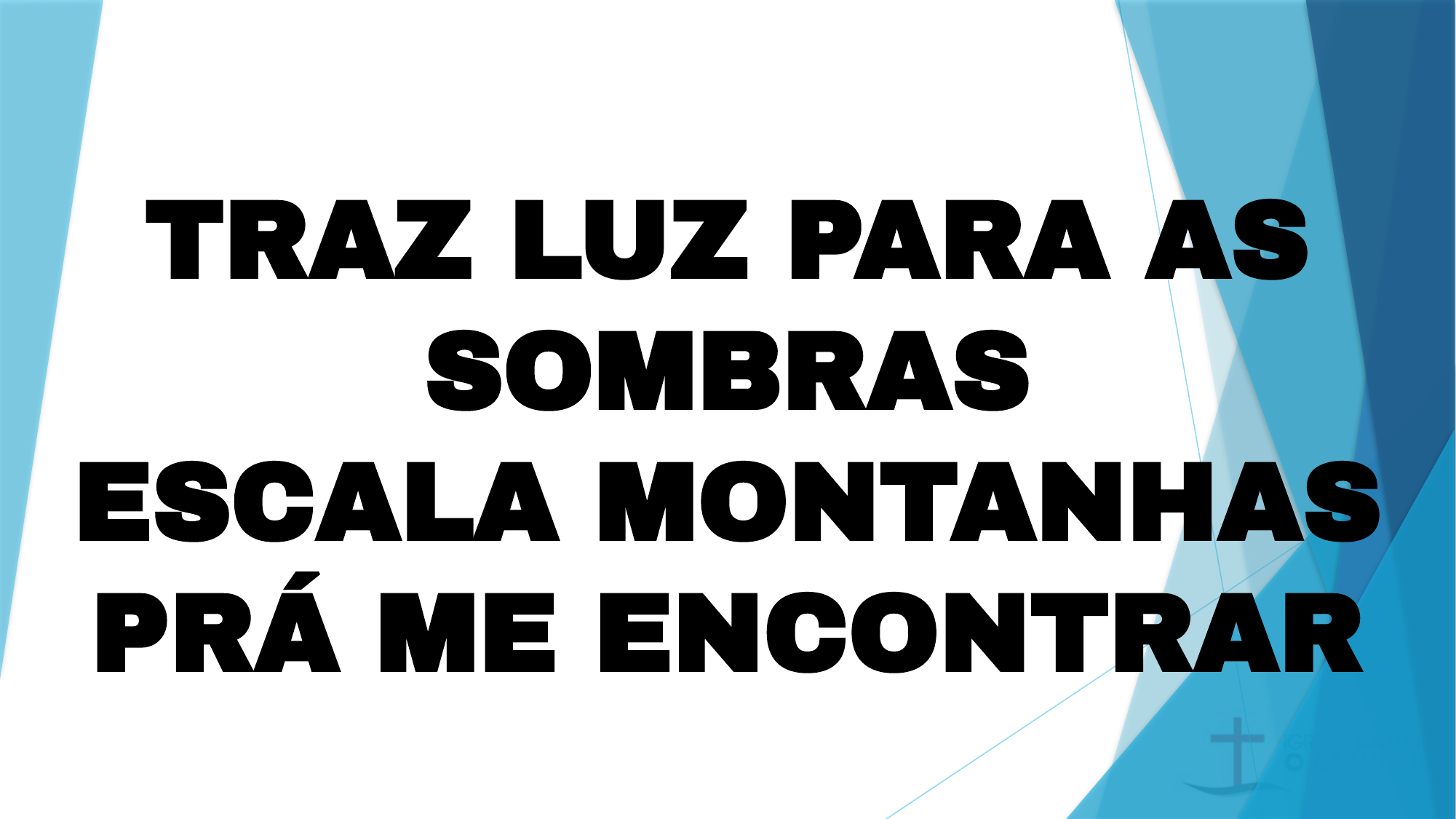

# TRAZ LUZ PARA AS SOMBRAS ESCALA MONTANHAS PRÁ ME ENCONTRAR